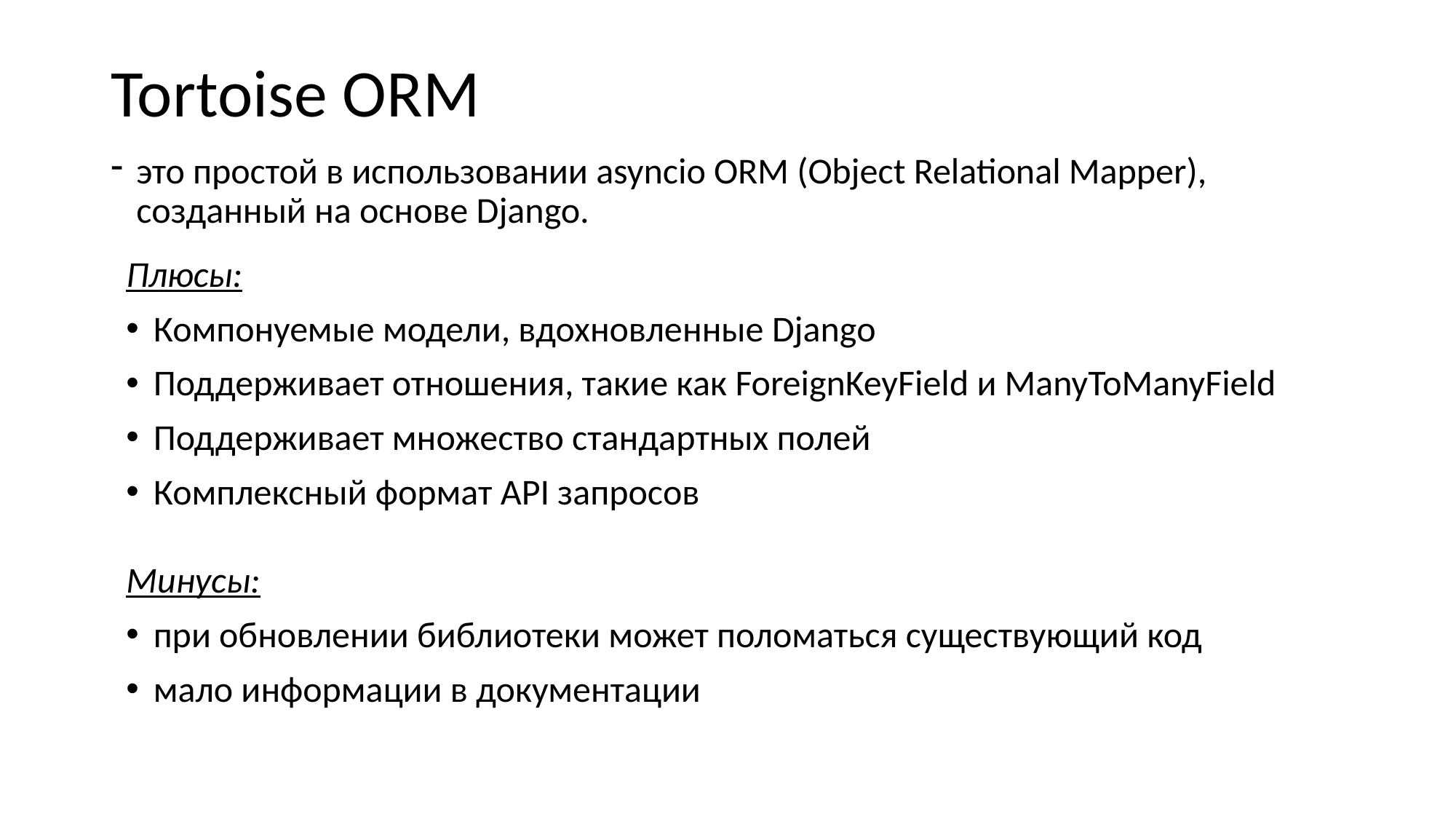

# Tortoise ORM
это простой в использовании asyncio ORM (Object Relational Mapper), созданный на основе Django.
Плюсы:
Компонуемые модели, вдохновленные Django
Поддерживает отношения, такие как ForeignKeyField и ManyToManyField
Поддерживает множество стандартных полей
Комплексный формат API запросов
Минусы:
при обновлении библиотеки может поломаться существующий код
мало информации в документации